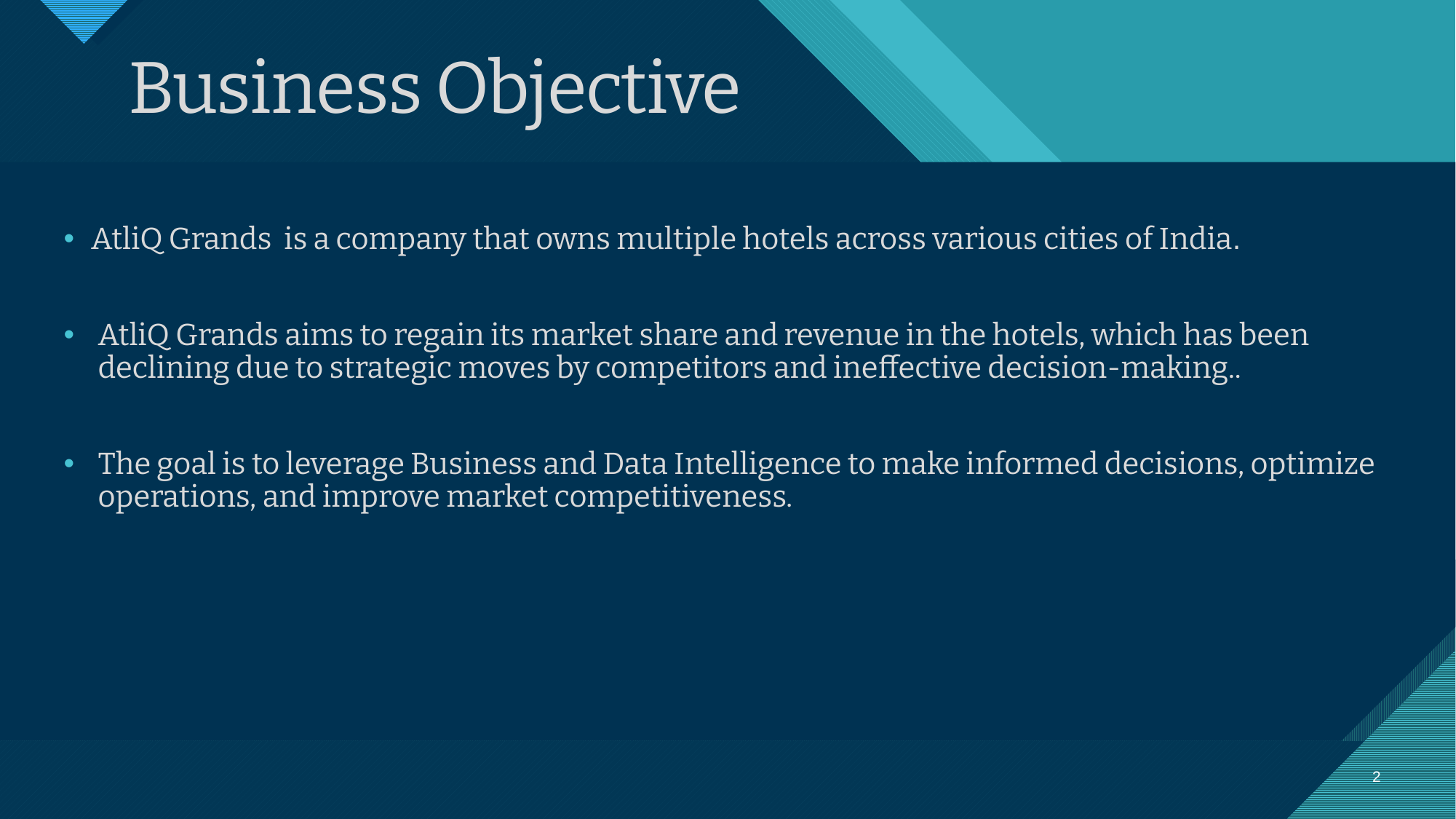

# Business Objective
AtliQ Grands  is a company that owns multiple hotels across various cities of India.

AtliQ Grands aims to regain its market share and revenue in the hotels, which has been declining due to strategic moves by competitors and ineffective decision-making..

The goal is to leverage Business and Data Intelligence to make informed decisions, optimize operations, and improve market competitiveness.

2